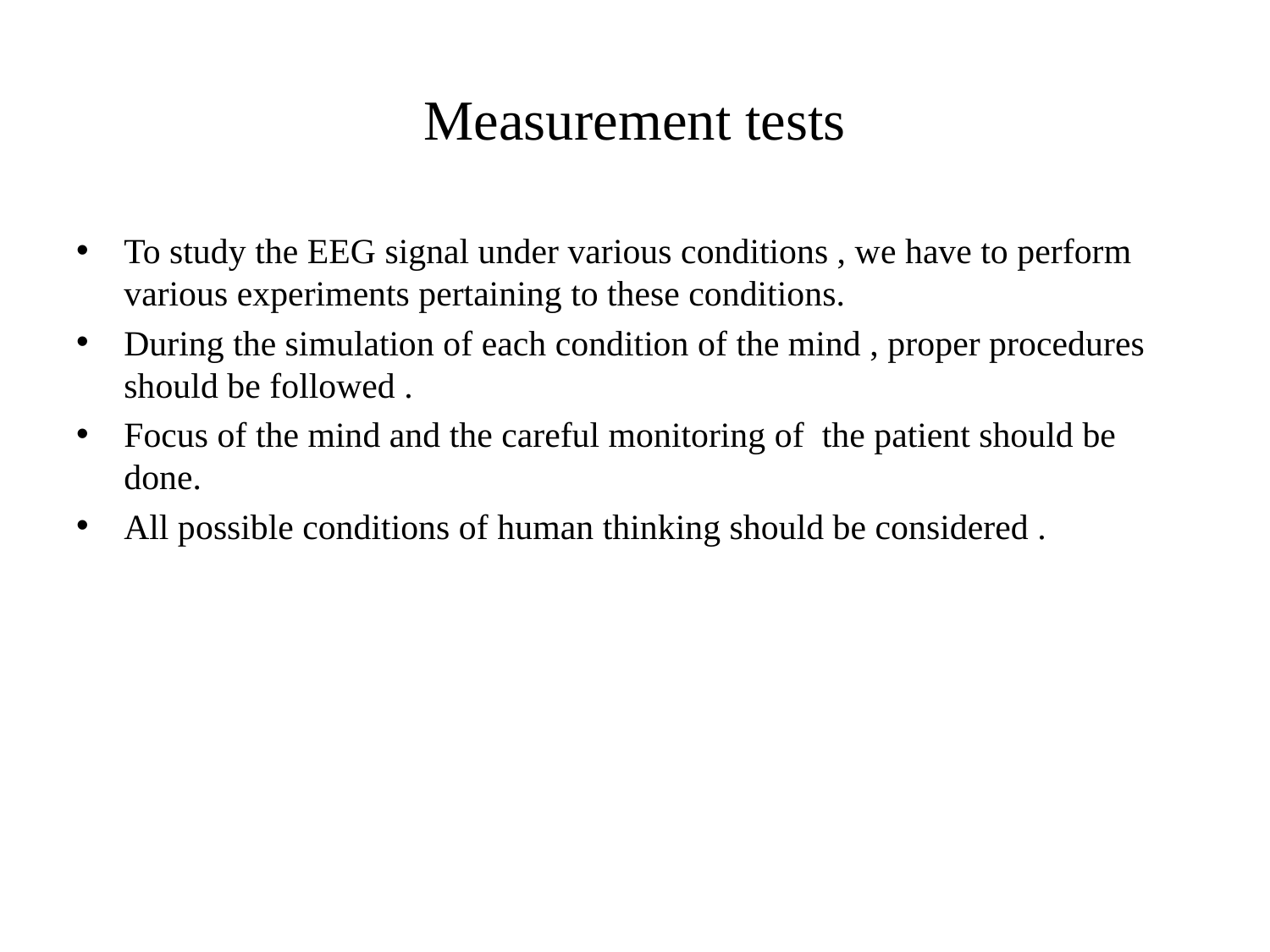

# Measurement tests
To study the EEG signal under various conditions , we have to perform various experiments pertaining to these conditions.
During the simulation of each condition of the mind , proper procedures should be followed .
Focus of the mind and the careful monitoring of  the patient should be done.
All possible conditions of human thinking should be considered .